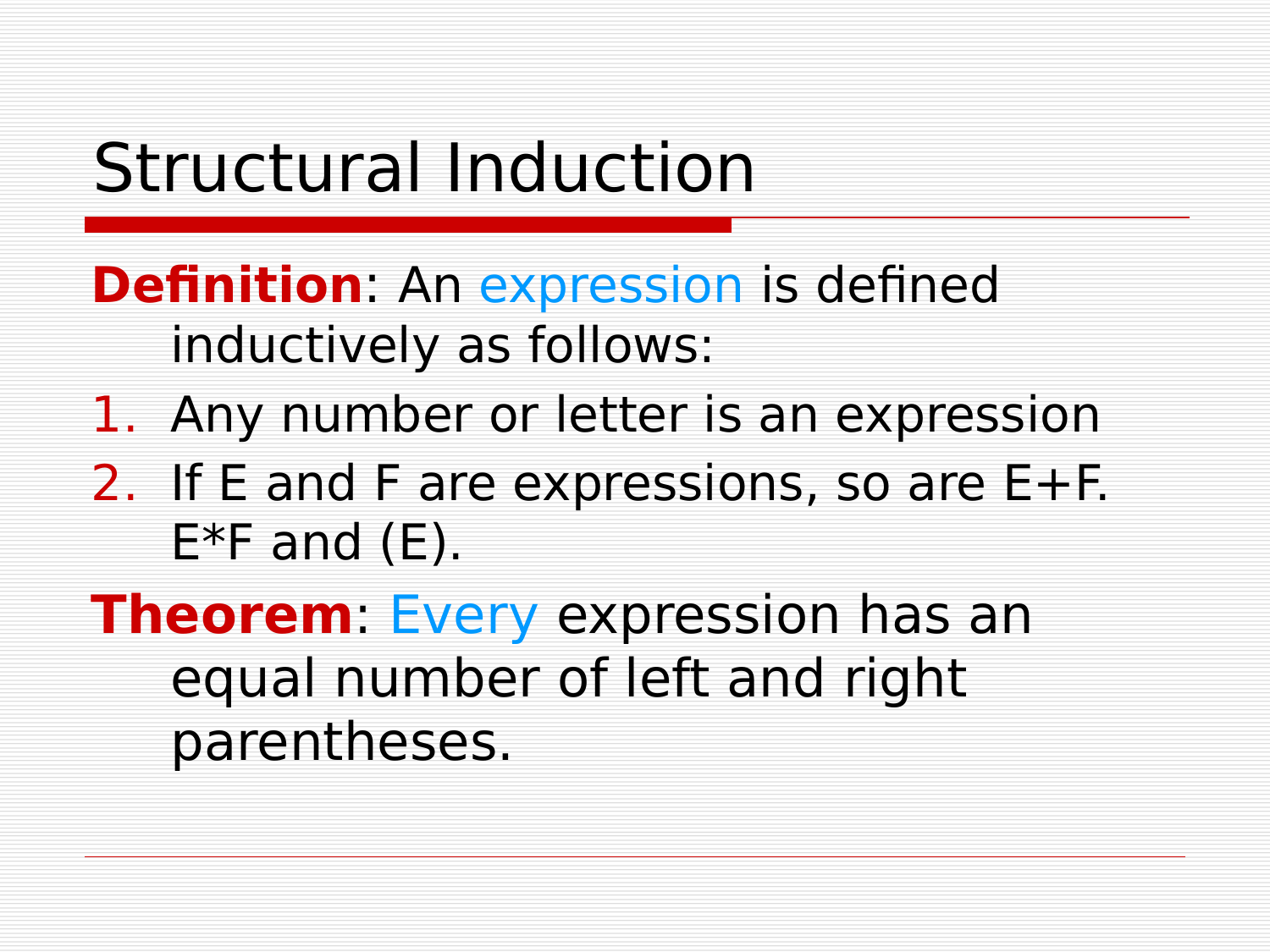

# Structural Induction
Definition: An expression is defined inductively as follows:
Any number or letter is an expression
If E and F are expressions, so are E+F. E*F and (E).
Theorem: Every expression has an equal number of left and right parentheses.